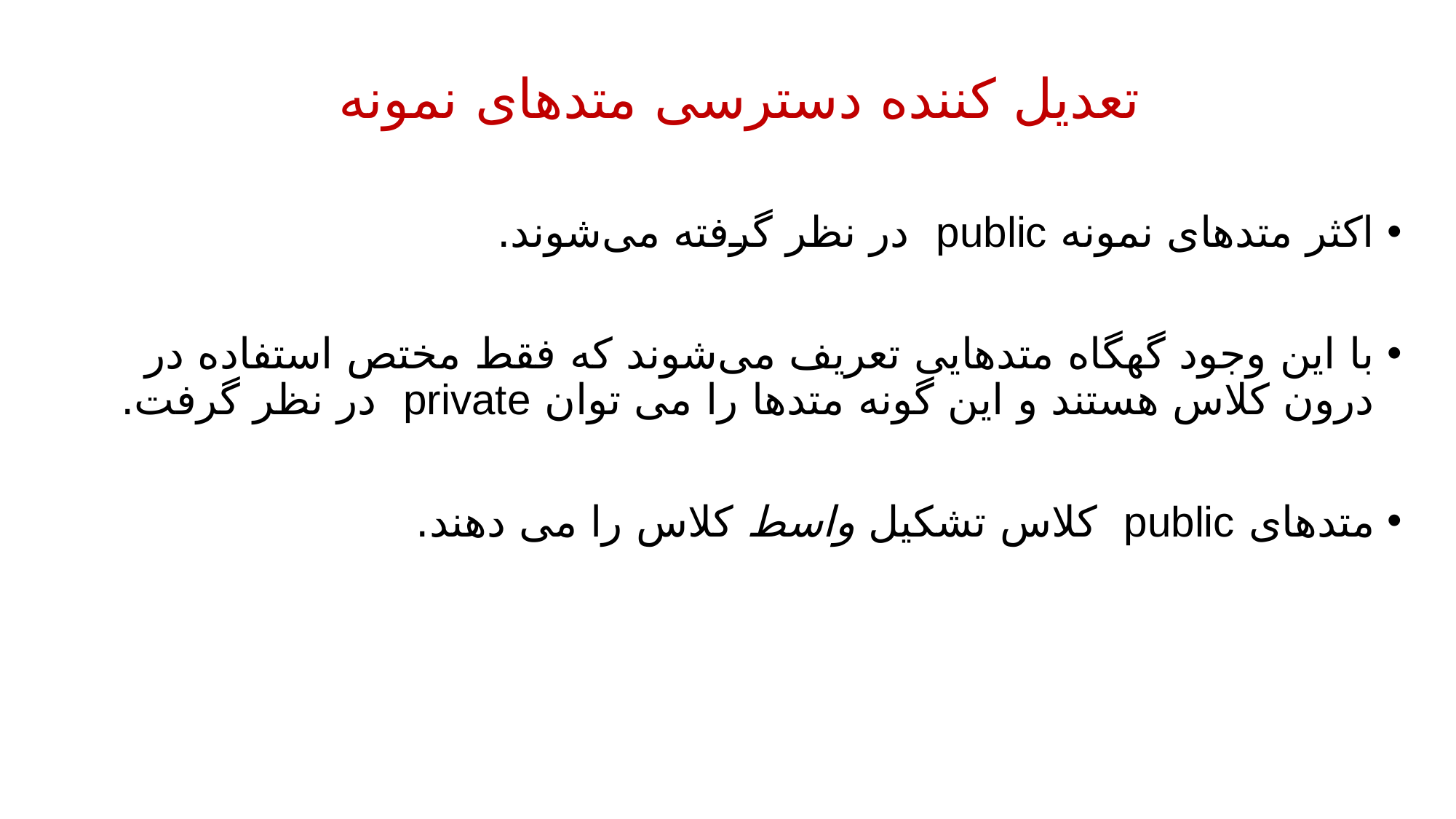

تعدیل کننده دسترسی متدهای نمونه

اکثر متدهای نمونه public  در نظر گرفته می‌شوند.

با این وجود گهگاه متدهایی تعریف می‌شوند که فقط مختص استفاده در درون کلاس هستند و این گونه متدها را می توان private  در نظر گرفت.

متدهای public  کلاس تشکیل واسط کلاس را می دهند.